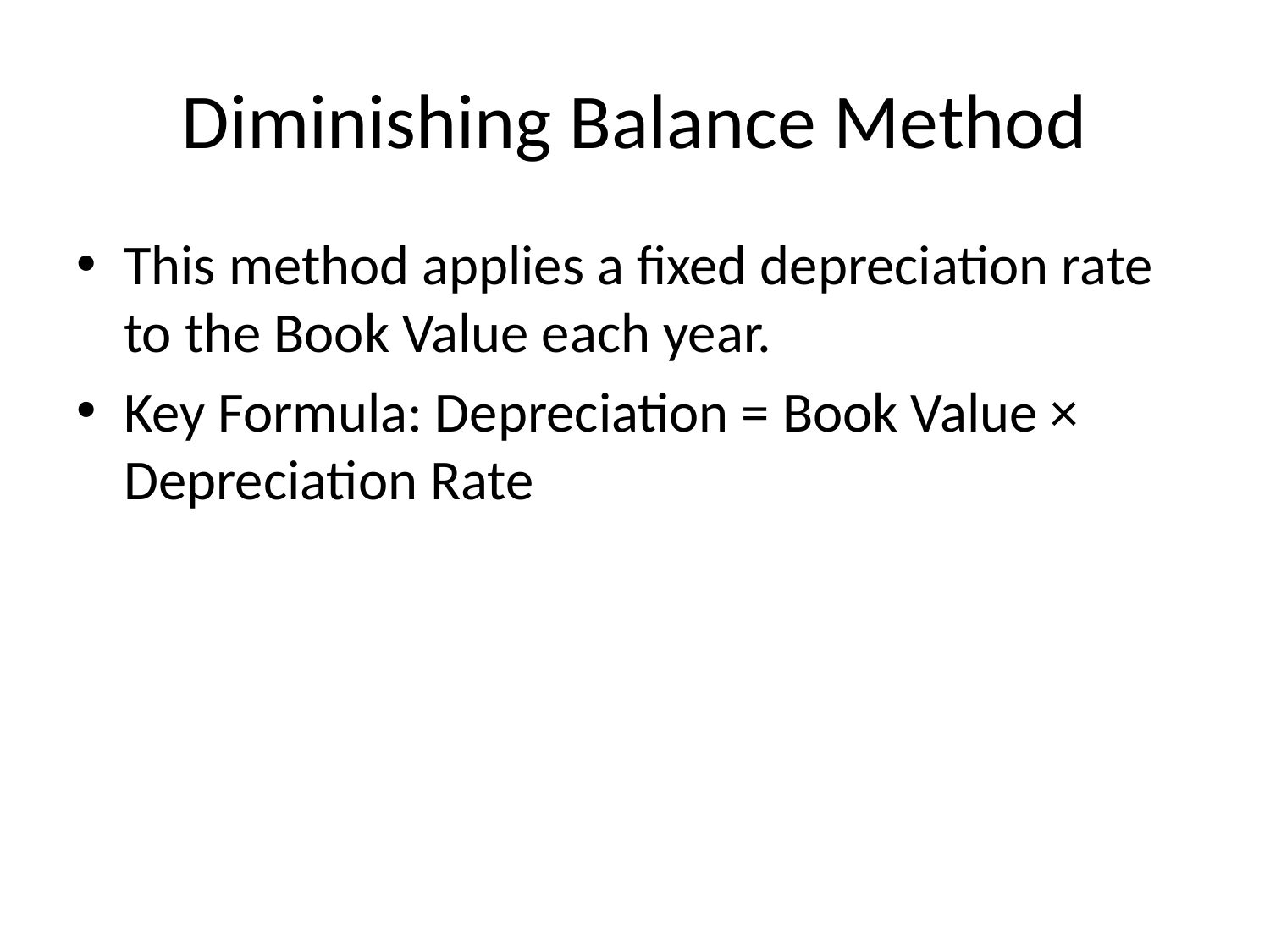

# Diminishing Balance Method
This method applies a fixed depreciation rate to the Book Value each year.
Key Formula: Depreciation = Book Value × Depreciation Rate